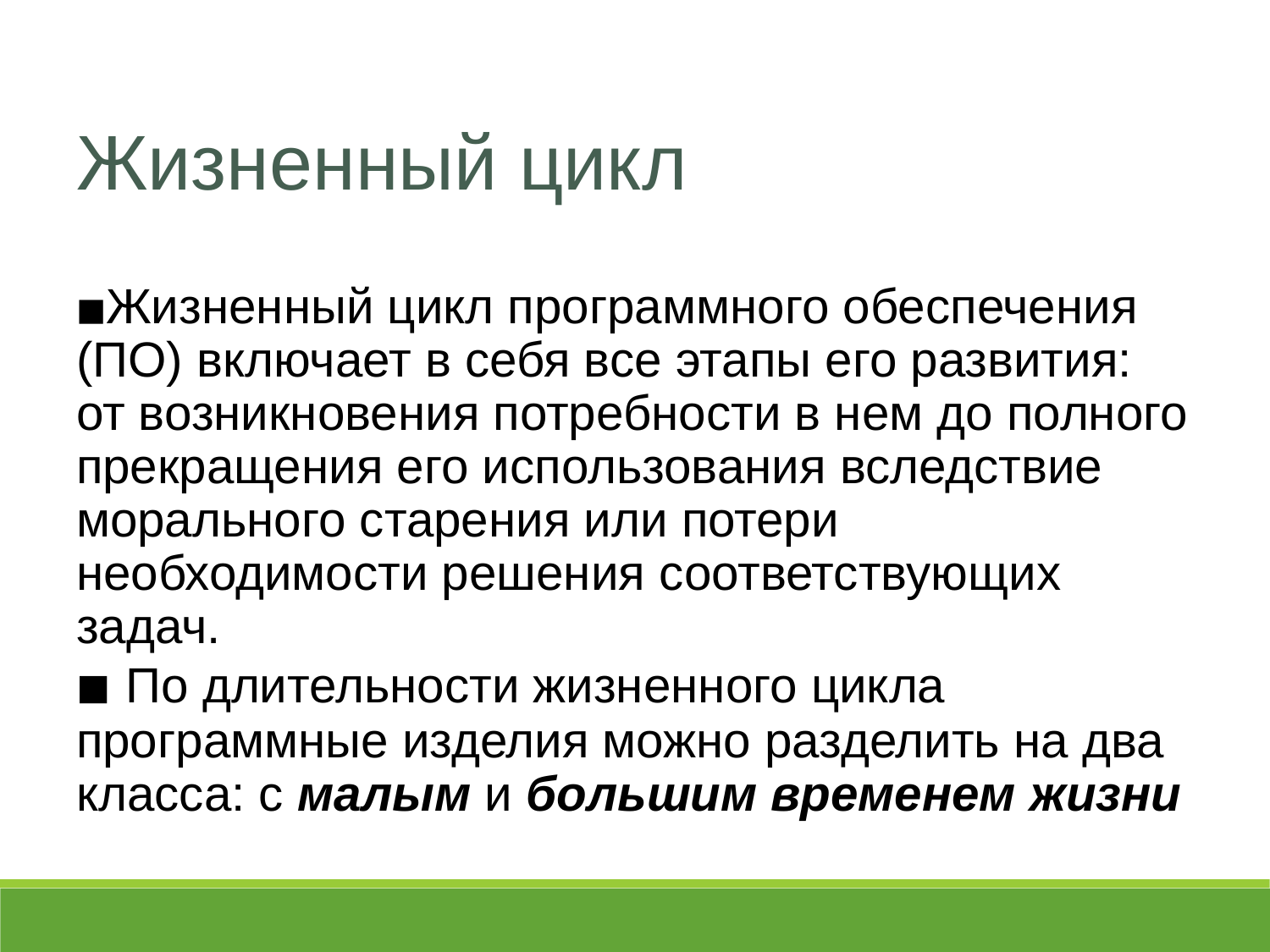

Жизненный цикл
Жизненный цикл программного обеспечения (ПО) включает в себя все этапы его развития: от возникновения потребности в нем до полного прекращения его использования вследствие морального старения или потери необходимости решения соответствующих задач.
 По длительности жизненного цикла программные изделия можно разделить на два класса: с малым и большим временем жизни